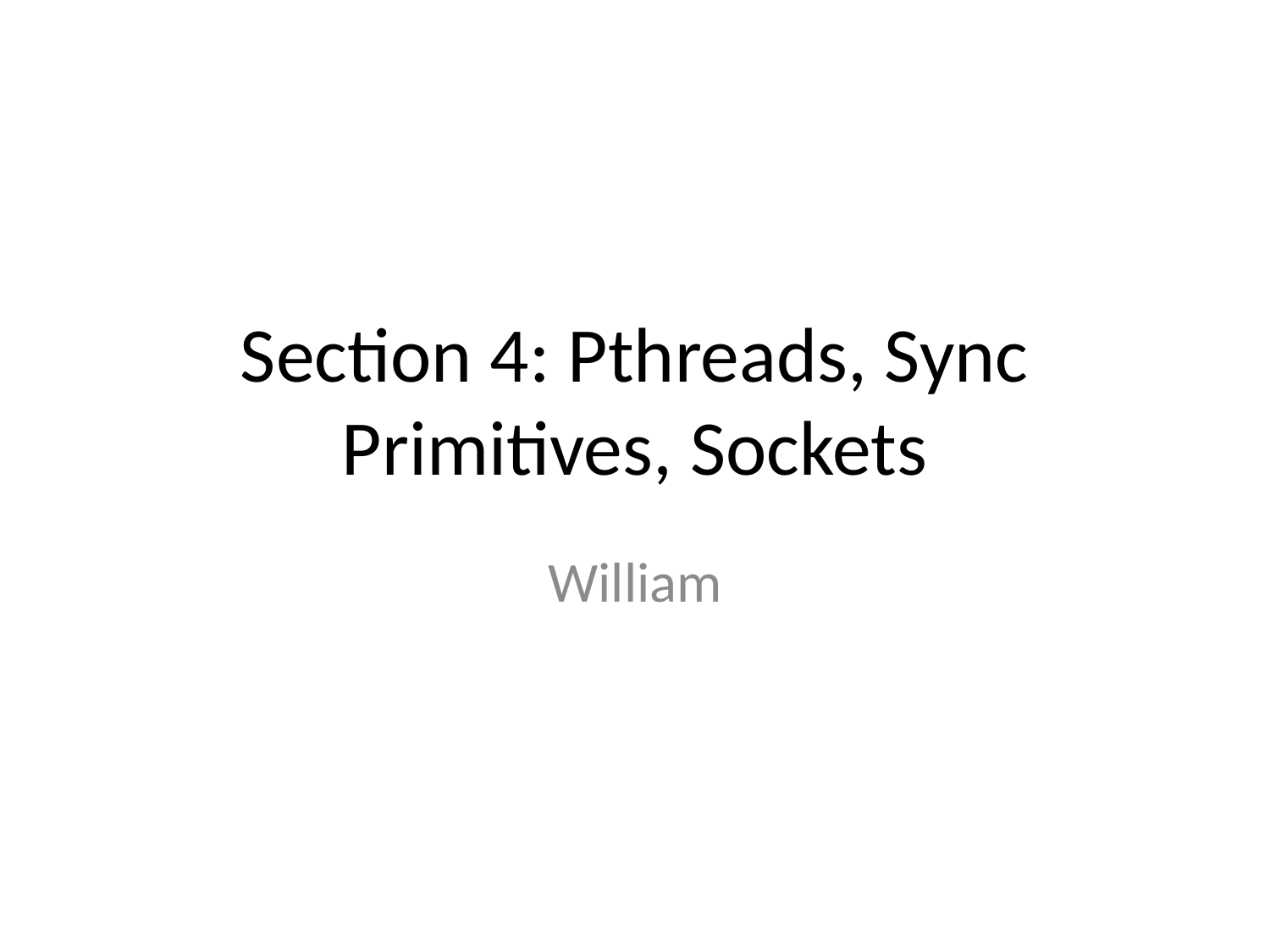

# Section 4: Pthreads, Sync Primitives, Sockets
William